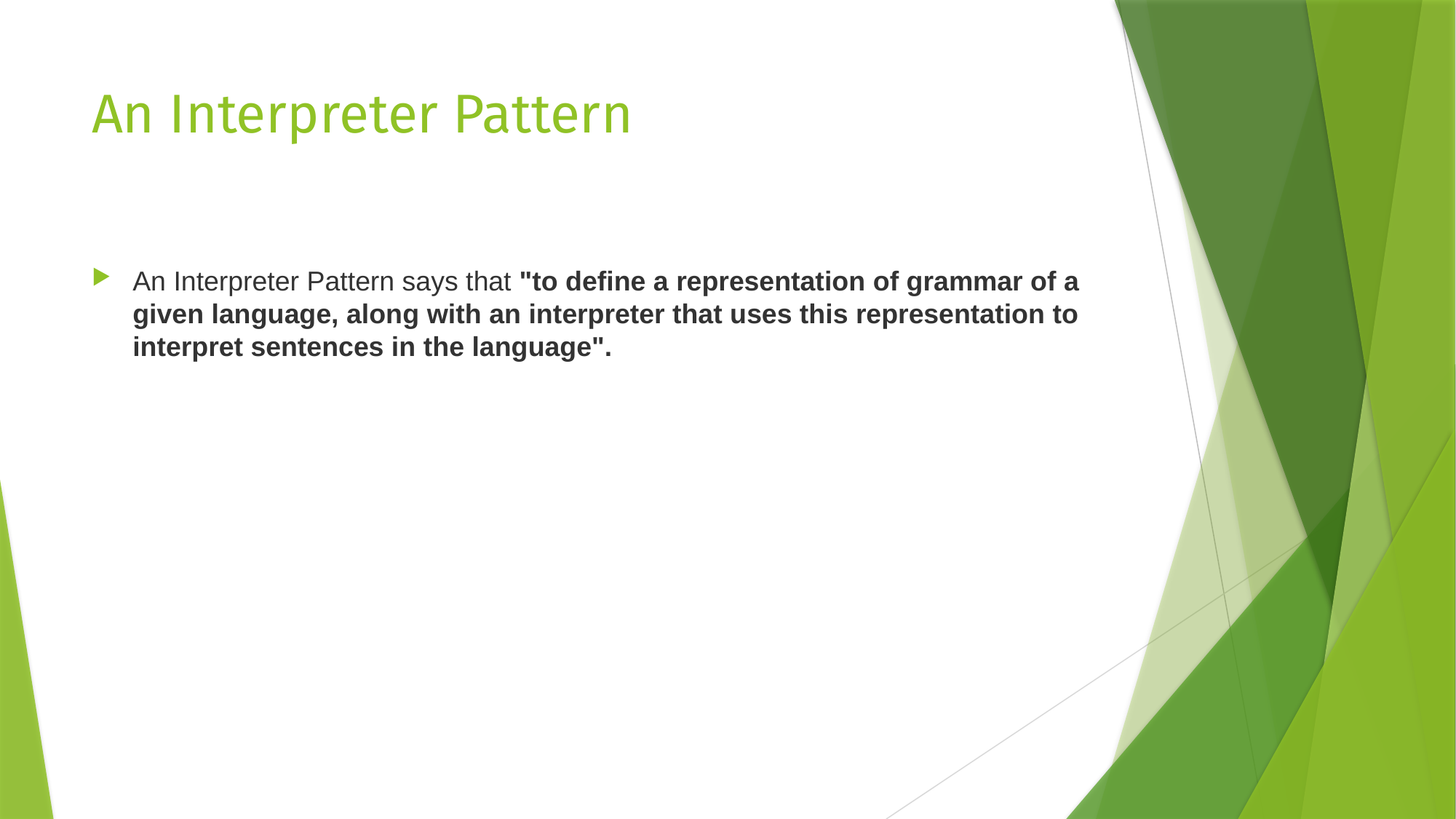

# An Interpreter Pattern
An Interpreter Pattern says that "to define a representation of grammar of a given language, along with an interpreter that uses this representation to interpret sentences in the language".